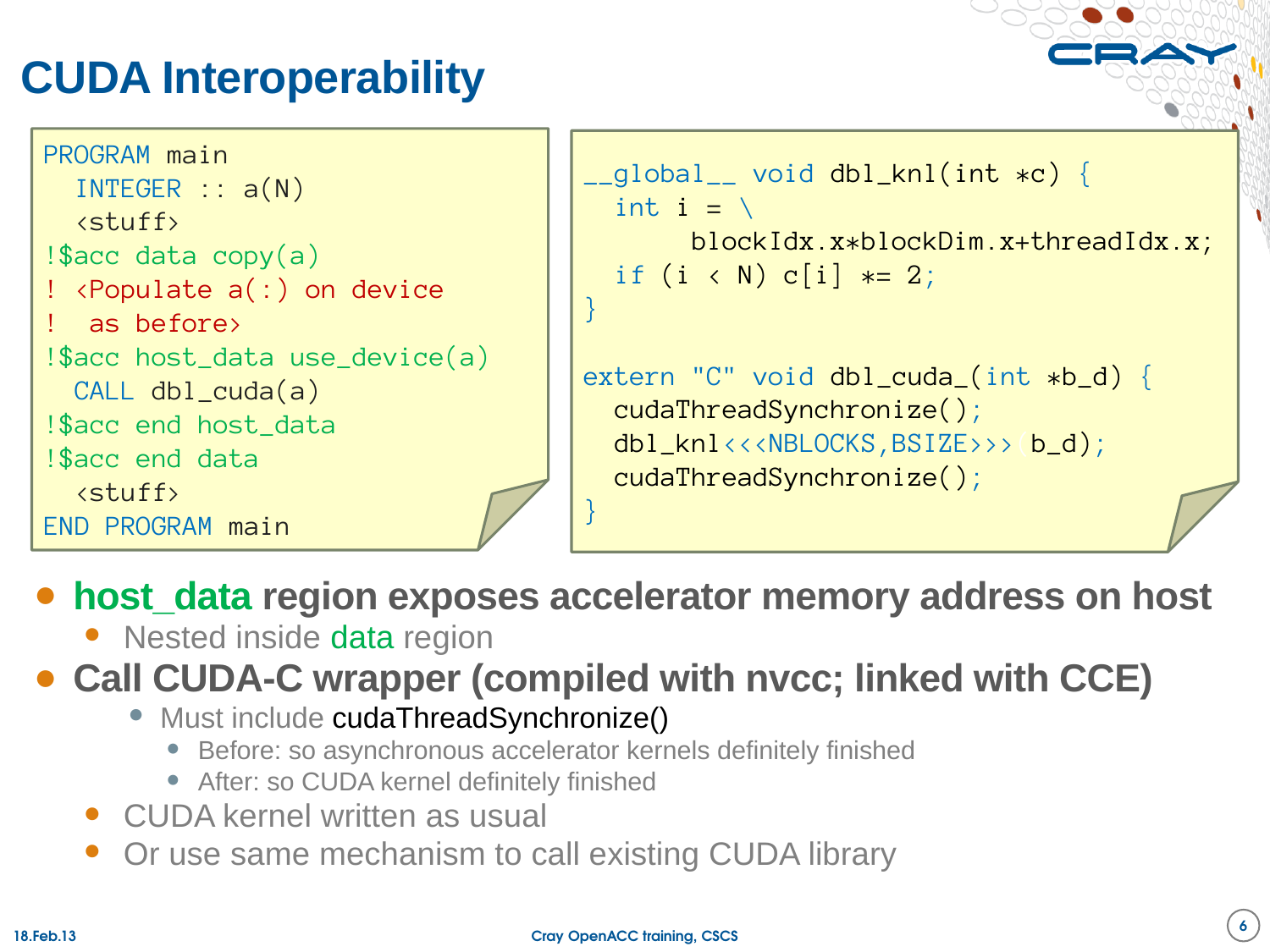

# CUDA Interoperability

PROGRAM main
  INTEGER :: a(N)
  <stuff>
!$acc data copy(a)
! <Populate a(:) on device
!  as before>
!$acc host_data use_device(a)
  CALL dbl_cuda(a)
!$acc end host_data
!$acc end data
  <stuff>
END PROGRAM main

__global__ void dbl_knl(int *c) {
  int i = \
       blockIdx.x*blockDim.x+threadIdx.x;
  if (i < N) c[i] *= 2;
}

extern "C" void dbl_cuda_(int *b_d) {
  cudaThreadSynchronize();
  dbl_knl<<<NBLOCKS,BSIZE>>>(b_d);
  cudaThreadSynchronize();
}
host_data region exposes accelerator memory address on host
Nested inside data region
Call CUDA-C wrapper (compiled with nvcc; linked with CCE)
Must include cudaThreadSynchronize()
Before: so asynchronous accelerator kernels definitely finished
After: so CUDA kernel definitely finished
CUDA kernel written as usual
Or use same mechanism to call existing CUDA library
6
18.Feb.13
Cray OpenACC training, CSCS